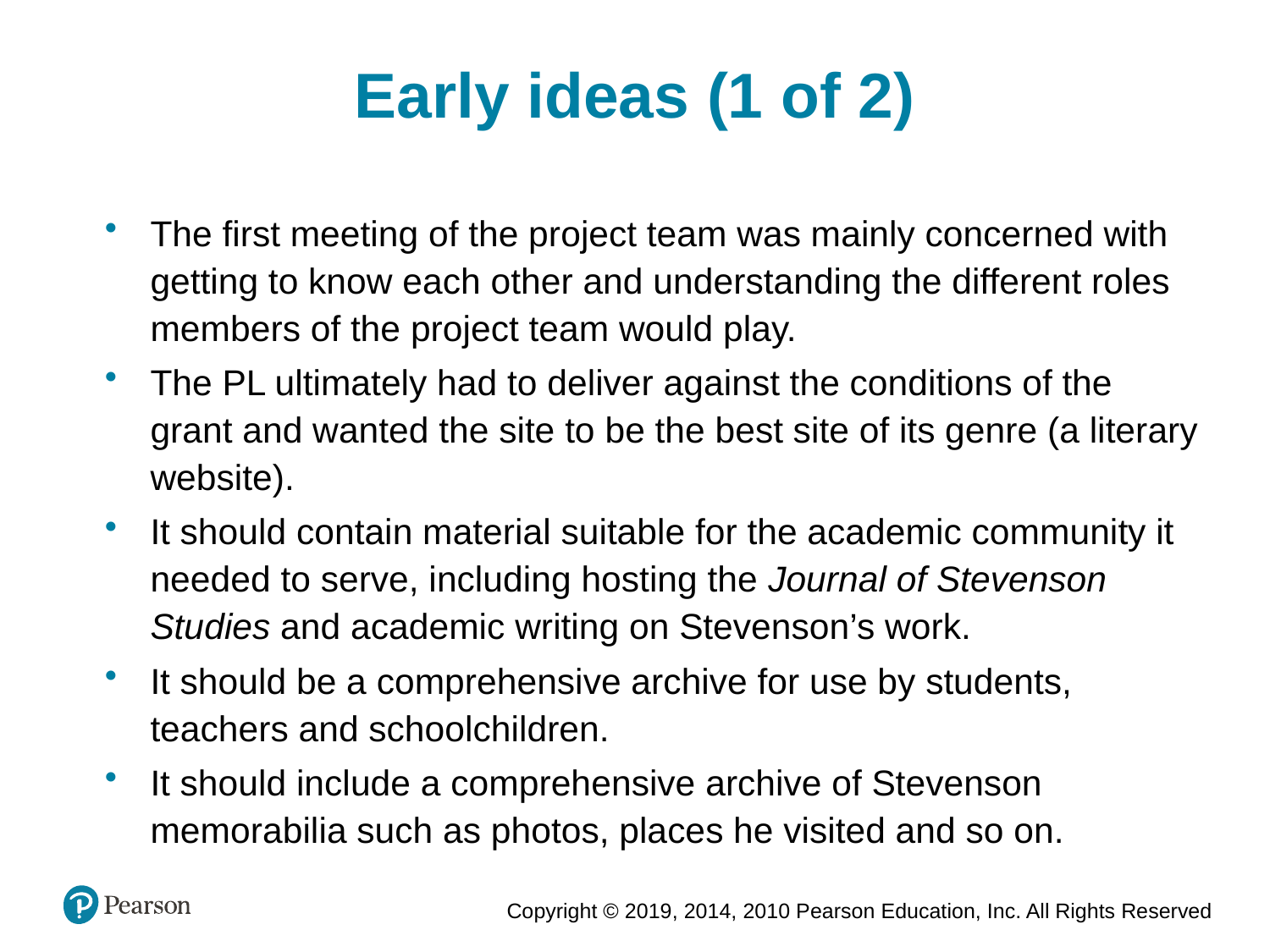

Early ideas (1 of 2)
The first meeting of the project team was mainly concerned with getting to know each other and understanding the different roles members of the project team would play.
The PL ultimately had to deliver against the conditions of the grant and wanted the site to be the best site of its genre (a literary website).
It should contain material suitable for the academic community it needed to serve, including hosting the Journal of Stevenson Studies and academic writing on Stevenson’s work.
It should be a comprehensive archive for use by students, teachers and schoolchildren.
It should include a comprehensive archive of Stevenson memorabilia such as photos, places he visited and so on.